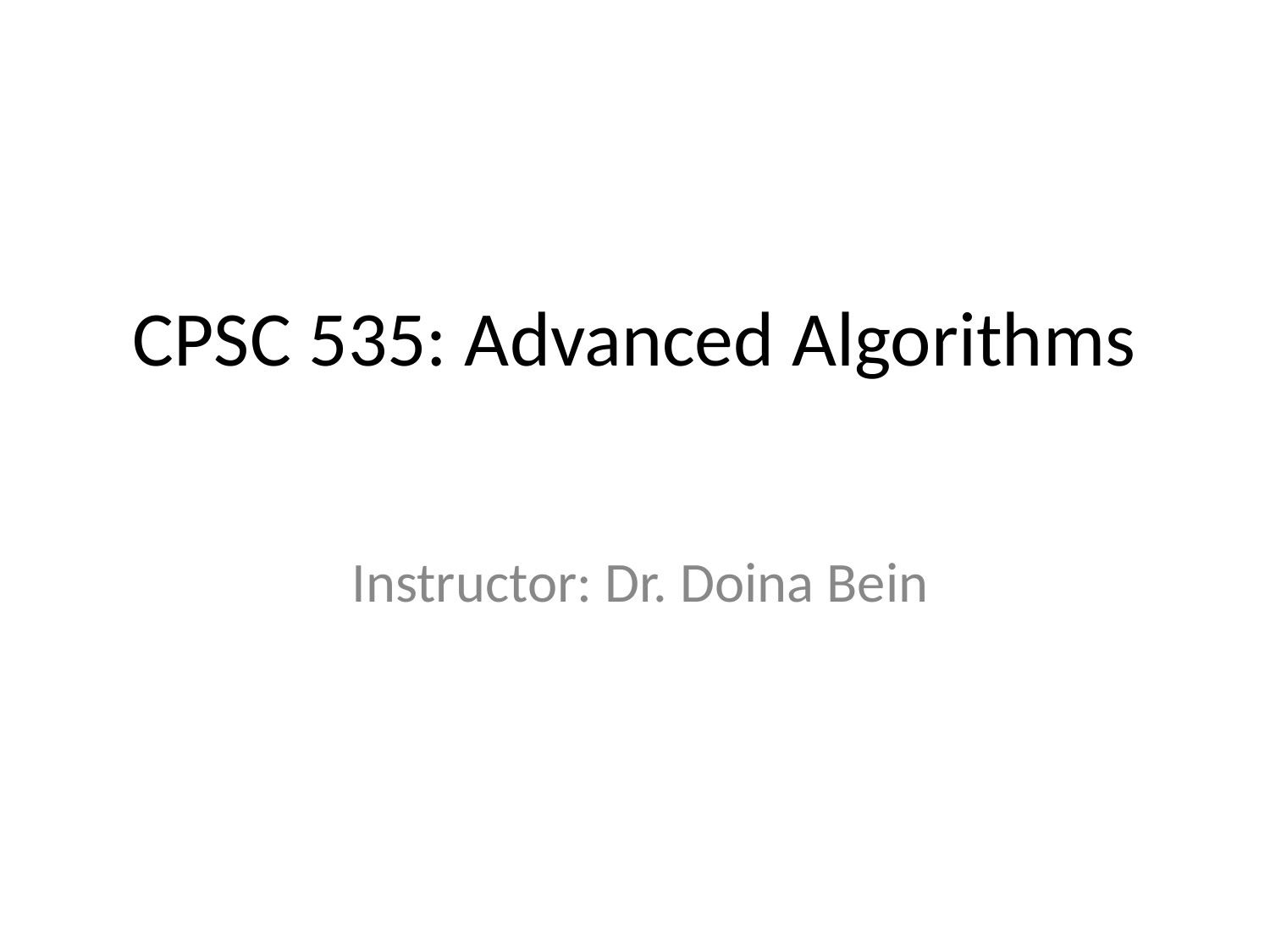

# CPSC 535: Advanced Algorithms
Instructor: Dr. Doina Bein